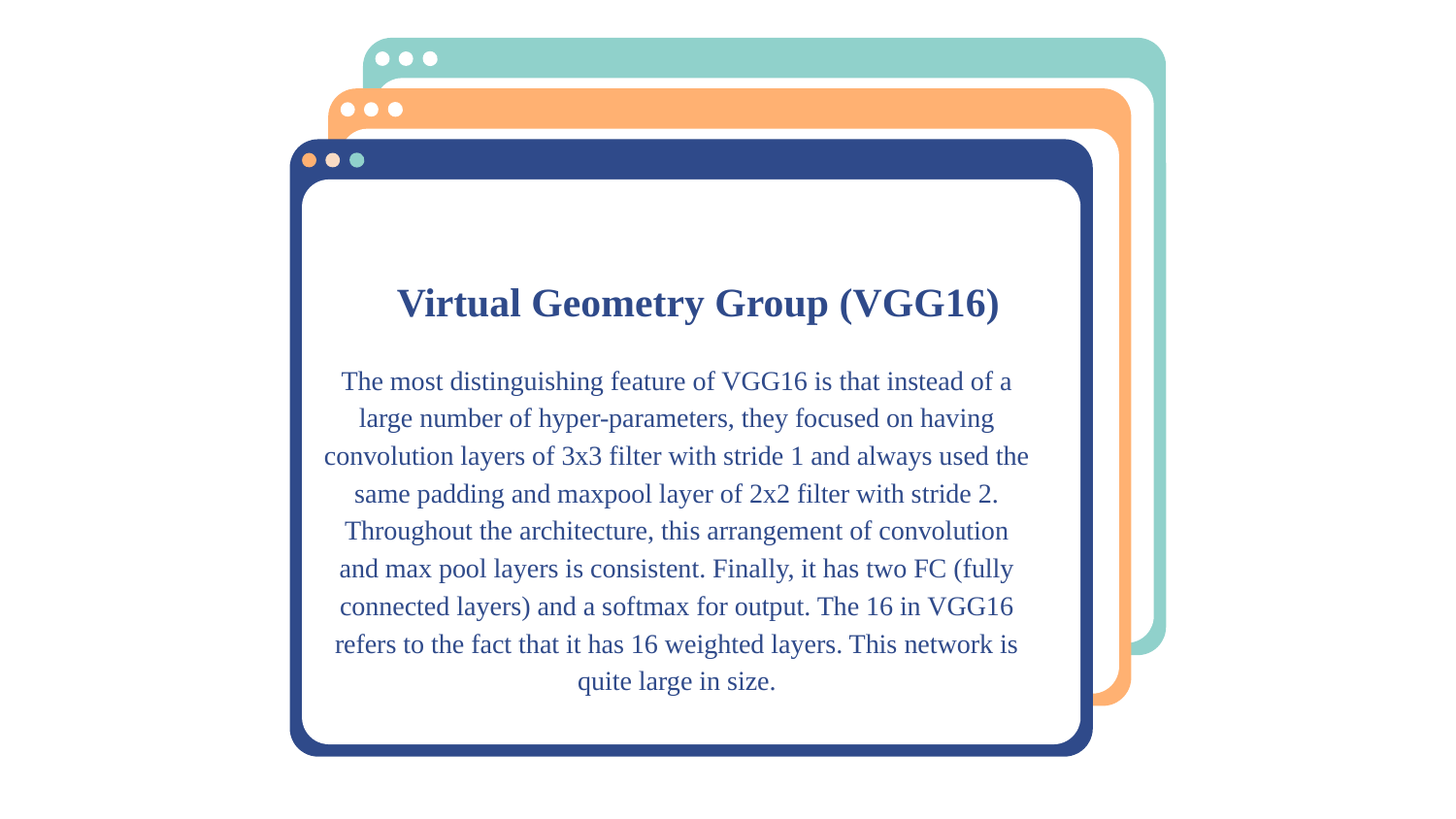

Virtual Geometry Group (VGG16)

The most distinguishing feature of VGG16 is that instead of a large number of hyper-parameters, they focused on having convolution layers of 3x3 filter with stride 1 and always used the same padding and maxpool layer of 2x2 filter with stride 2. Throughout the architecture, this arrangement of convolution and max pool layers is consistent. Finally, it has two FC (fully connected layers) and a softmax for output. The 16 in VGG16 refers to the fact that it has 16 weighted layers. This network is quite large in size.